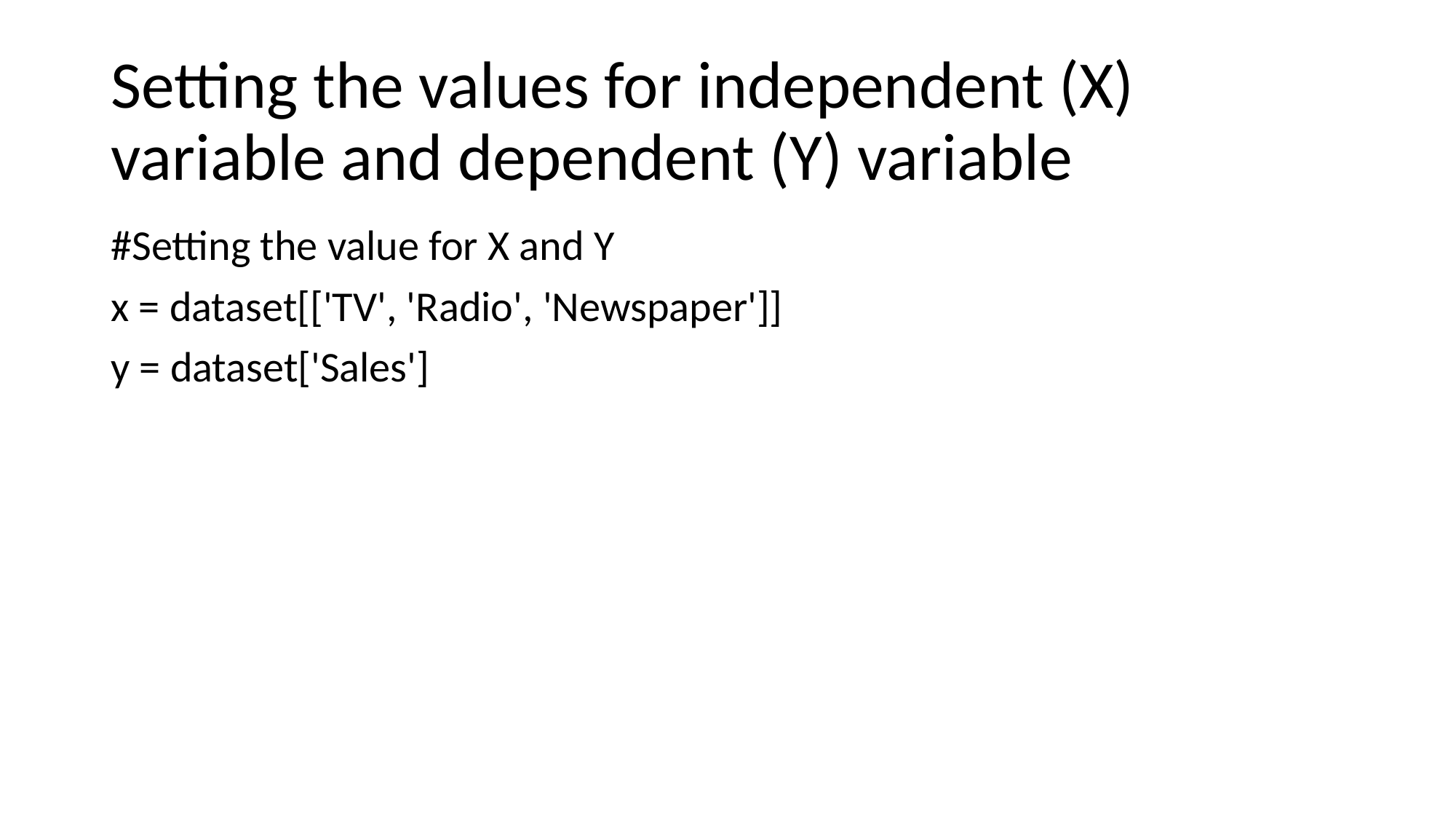

# Setting the values for independent (X) variable and dependent (Y) variable
#Setting the value for X and Y
x = dataset[['TV', 'Radio', 'Newspaper']]
y = dataset['Sales']